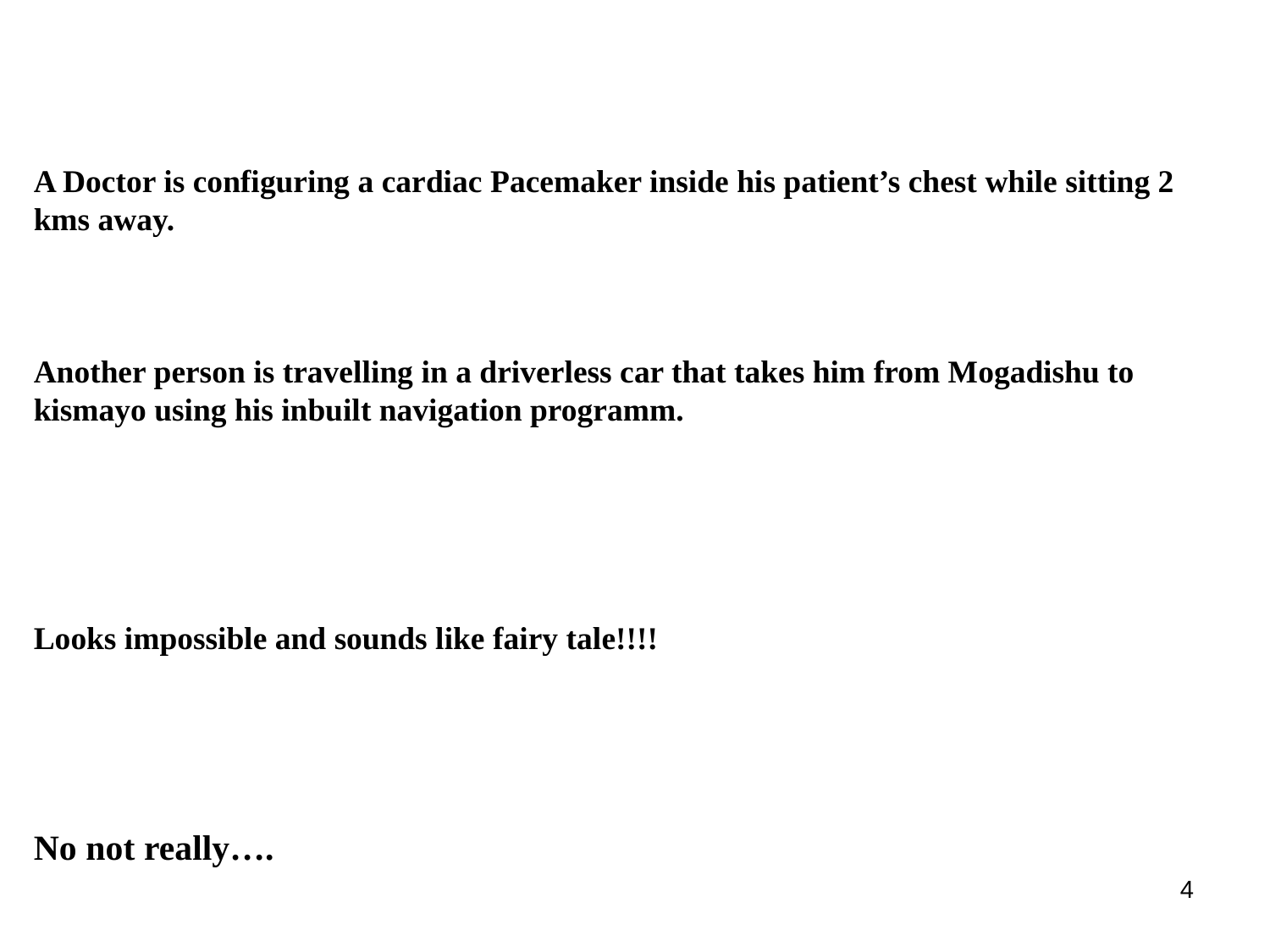

A Doctor is configuring a cardiac Pacemaker inside his patient’s chest while sitting 2 kms away.

Another person is travelling in a driverless car that takes him from Mogadishu to kismayo using his inbuilt navigation programm.

Looks impossible and sounds like fairy tale!!!!

No not really….

4